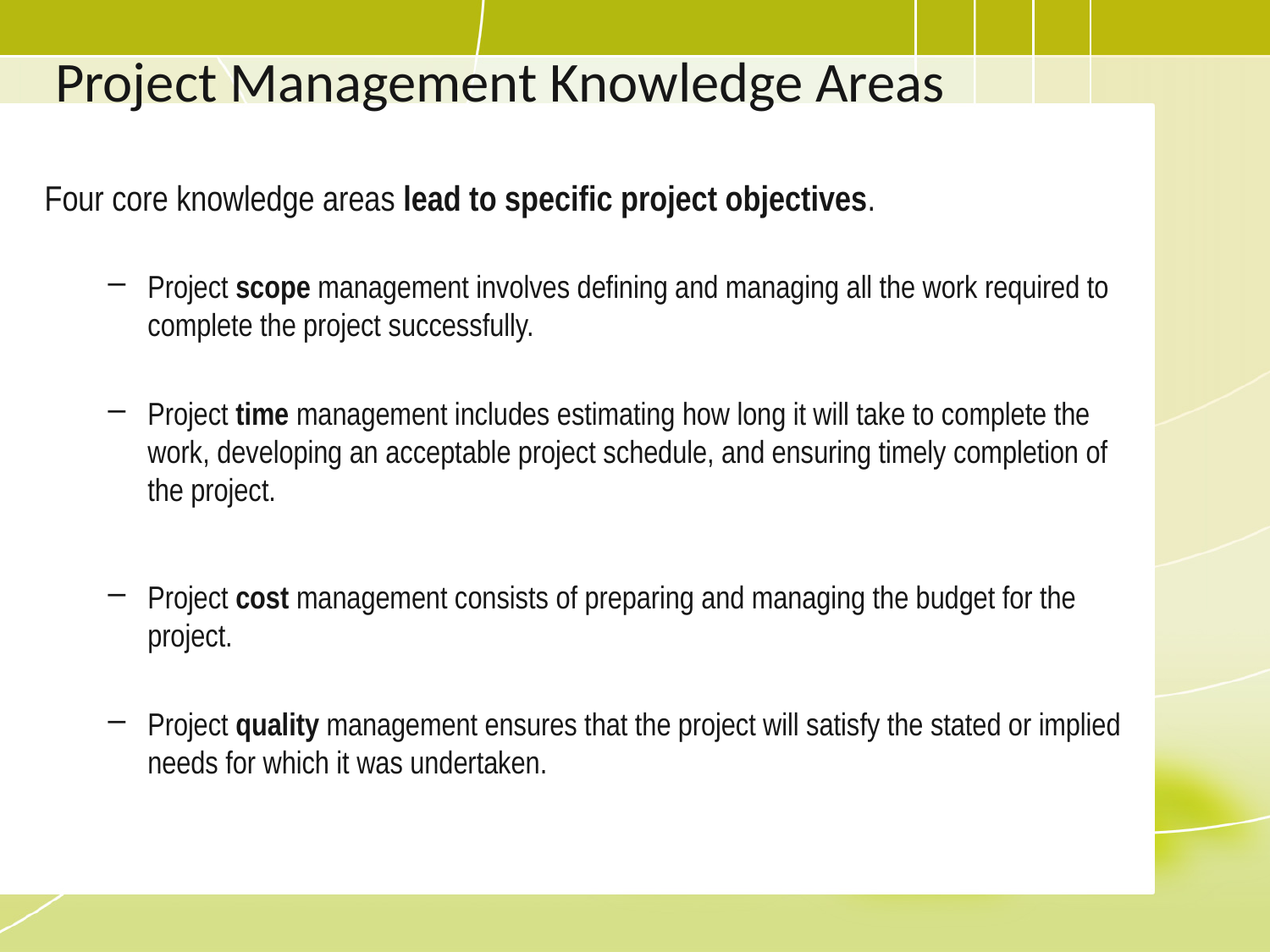

# Project Management Knowledge Areas
Four core knowledge areas lead to specific project objectives.
Project scope management involves defining and managing all the work required to complete the project successfully.

Project time management includes estimating how long it will take to complete the work, developing an acceptable project schedule, and ensuring timely completion of the project.

Project cost management consists of preparing and managing the budget for the project.

Project quality management ensures that the project will satisfy the stated or implied needs for which it was undertaken.